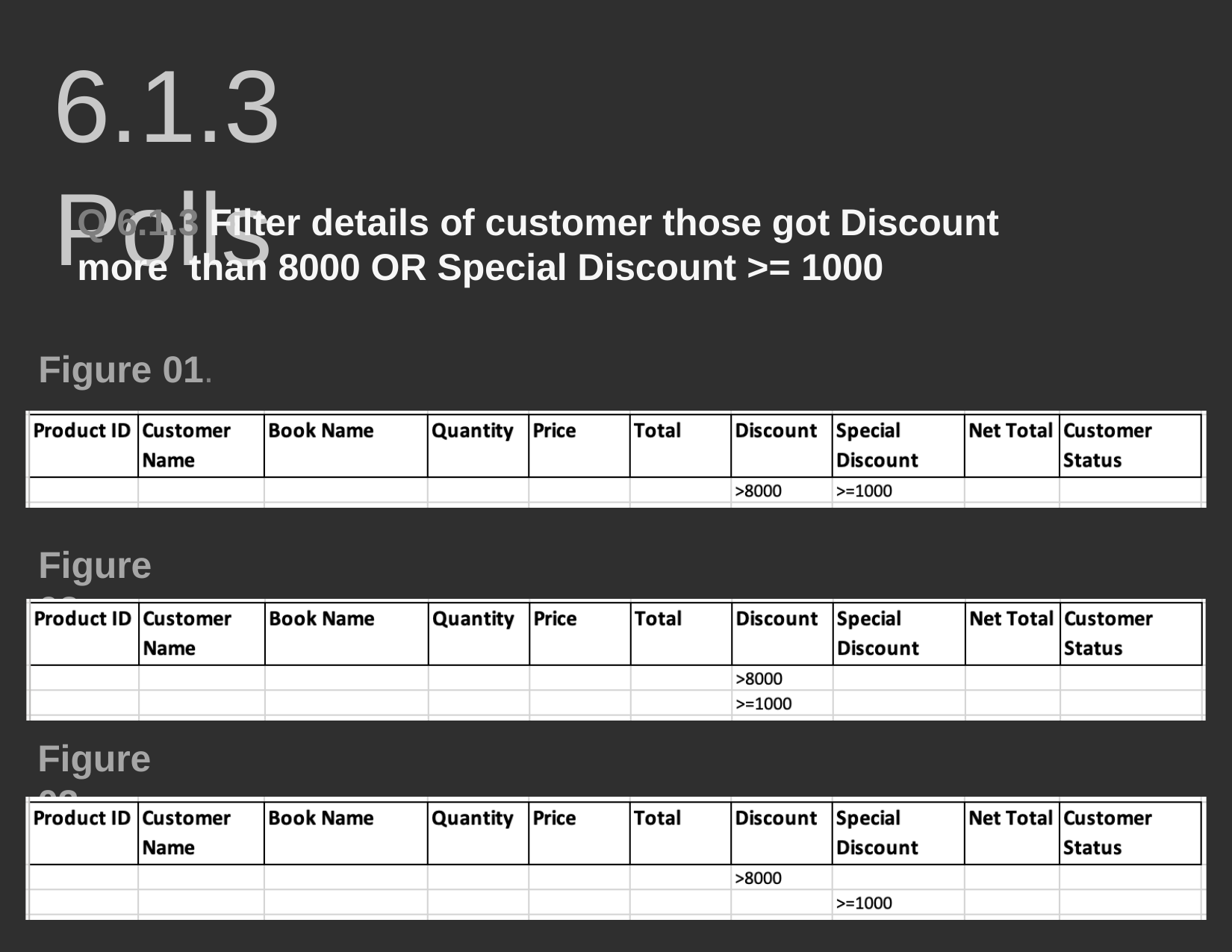

# 6.1.3 Polls
Q 6.1.3 Filter details of customer those got Discount more  than 8000 OR Special Discount >= 1000

Figure 01.

Figure 02.

Figure 03.